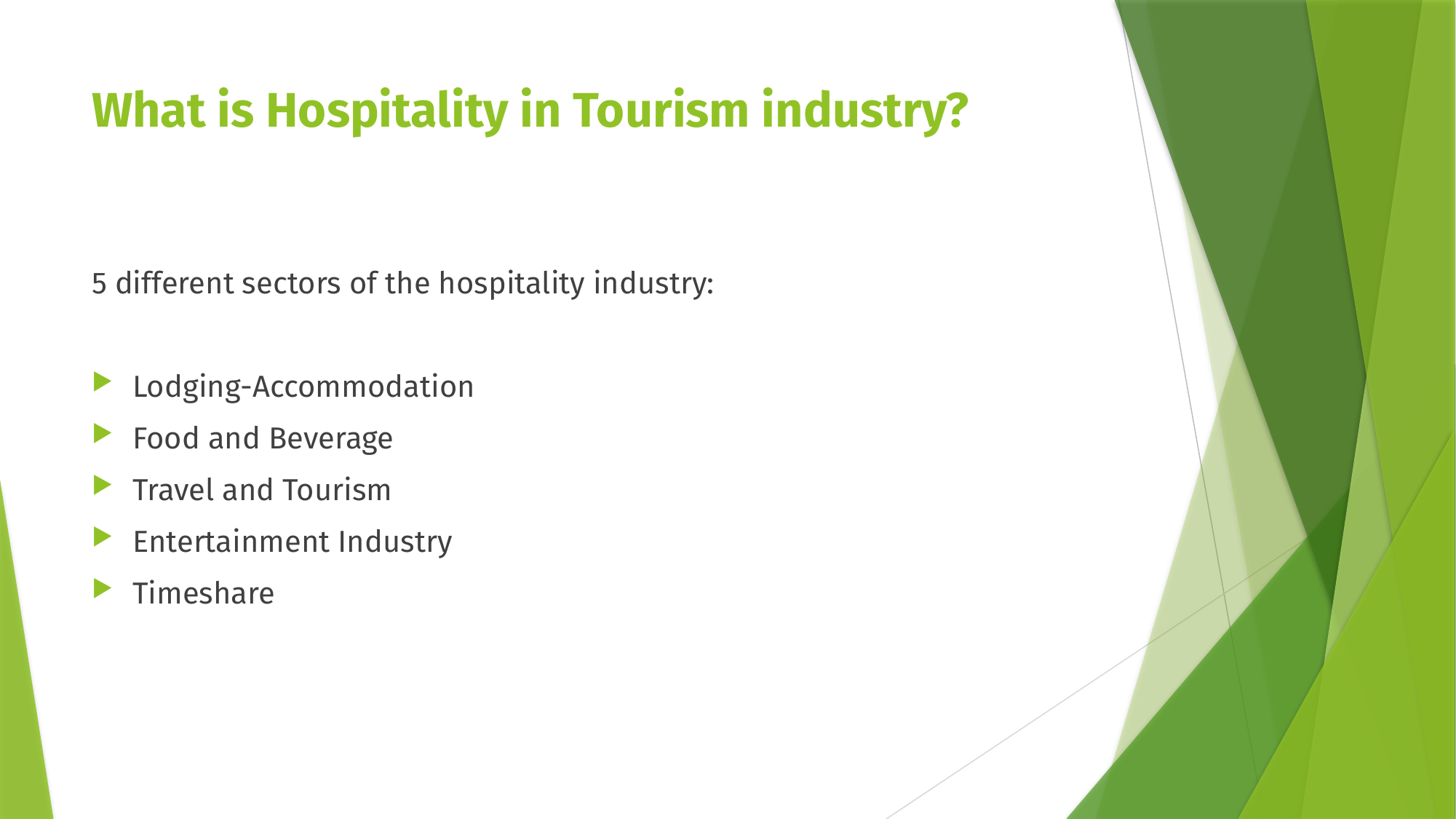

# What is Hospitality in Tourism industry?
5 different sectors of the hospitality industry:

Lodging-Accommodation
Food and Beverage
Travel and Tourism
Entertainment Industry
Timeshare